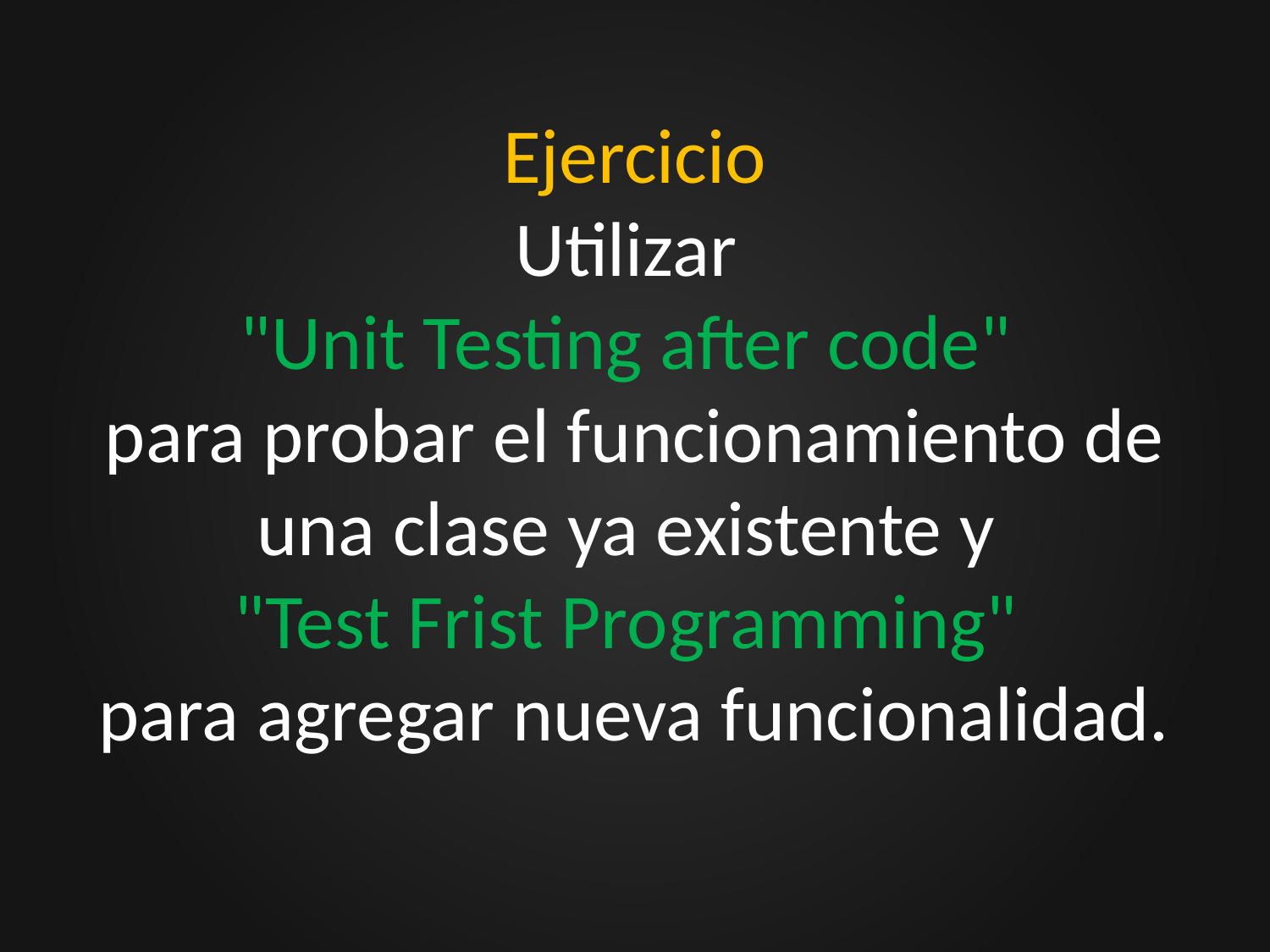

# Ejercicio Utilizar "Unit Testing after code" para probar el funcionamiento de una clase ya existente y "Test Frist Programming" para agregar nueva funcionalidad.